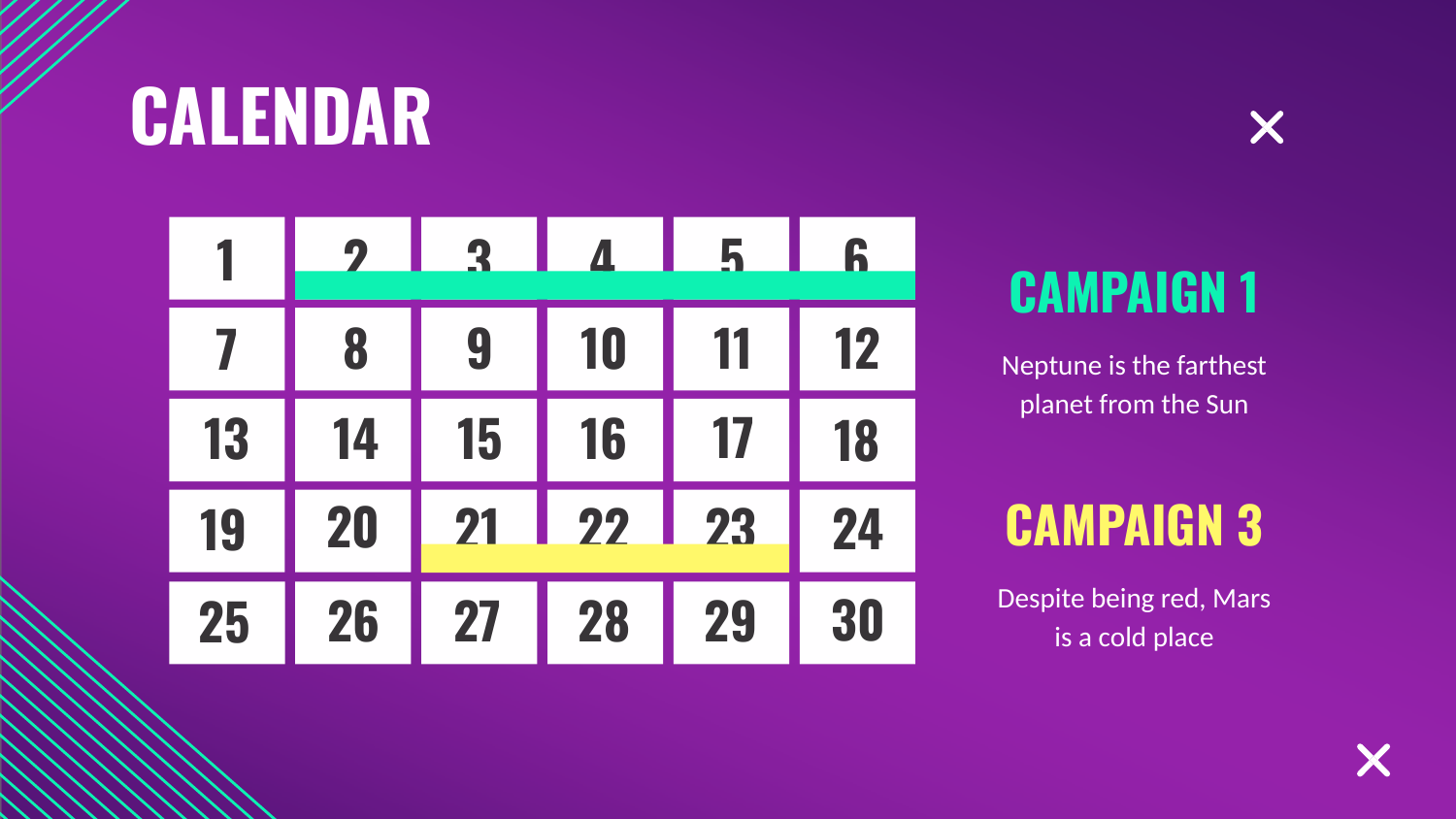

# CALENDAR
6
5
4
3
2
1

CAMPAIGN 1

12
11
10
9
8
7

Neptune is the farthest planet from the Sun

17
16
15
14
13
18

CAMPAIGN 3
20
24
23
22
21
19

Despite being red, Mars is a cold place

30
29
28
27
26
25